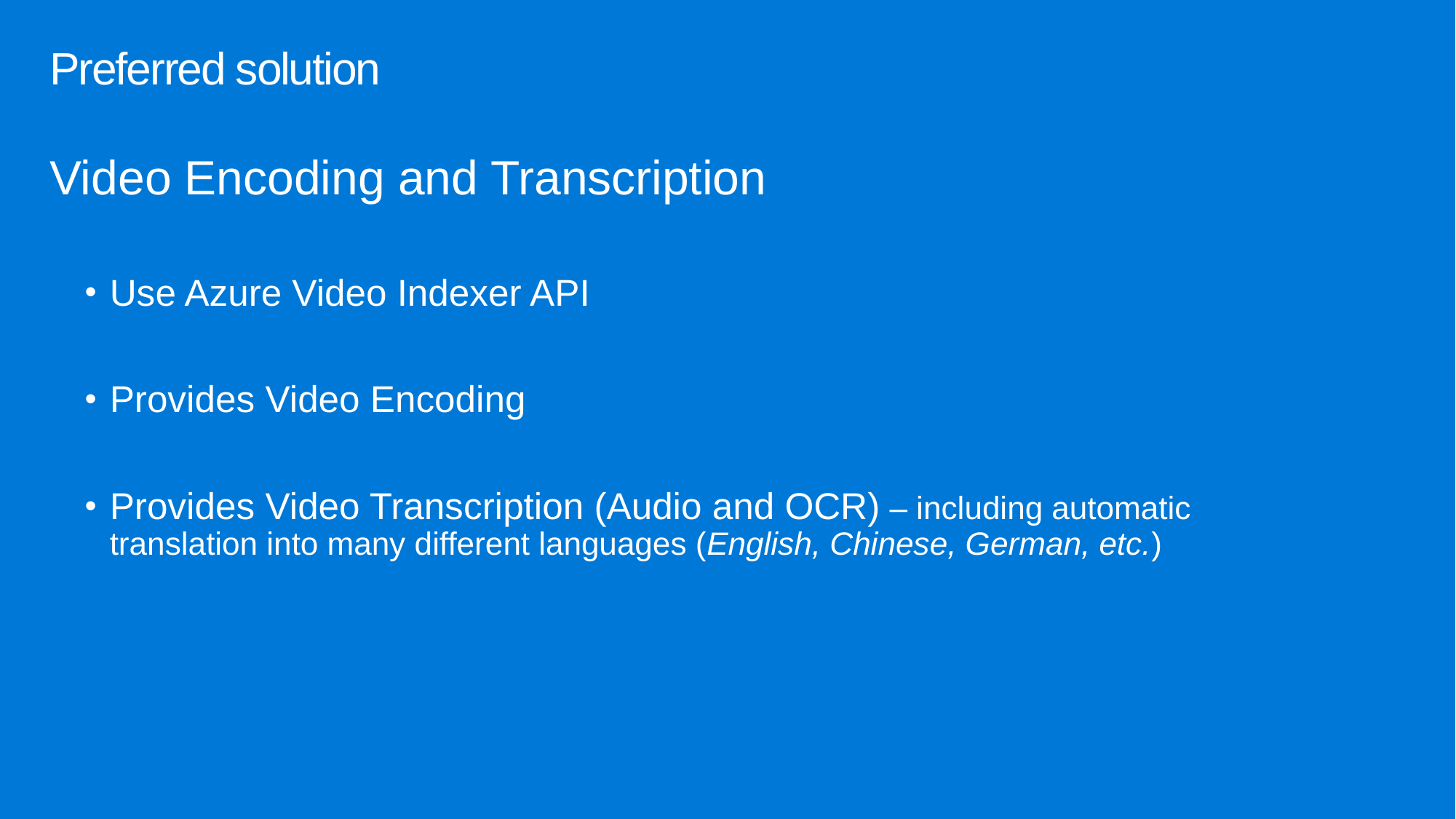

# Preferred solution
Video Encoding and Transcription

Use Azure Video Indexer API

Provides Video Encoding

Provides Video Transcription (Audio and OCR) – including automatic translation into many different languages (English, Chinese, German, etc.)